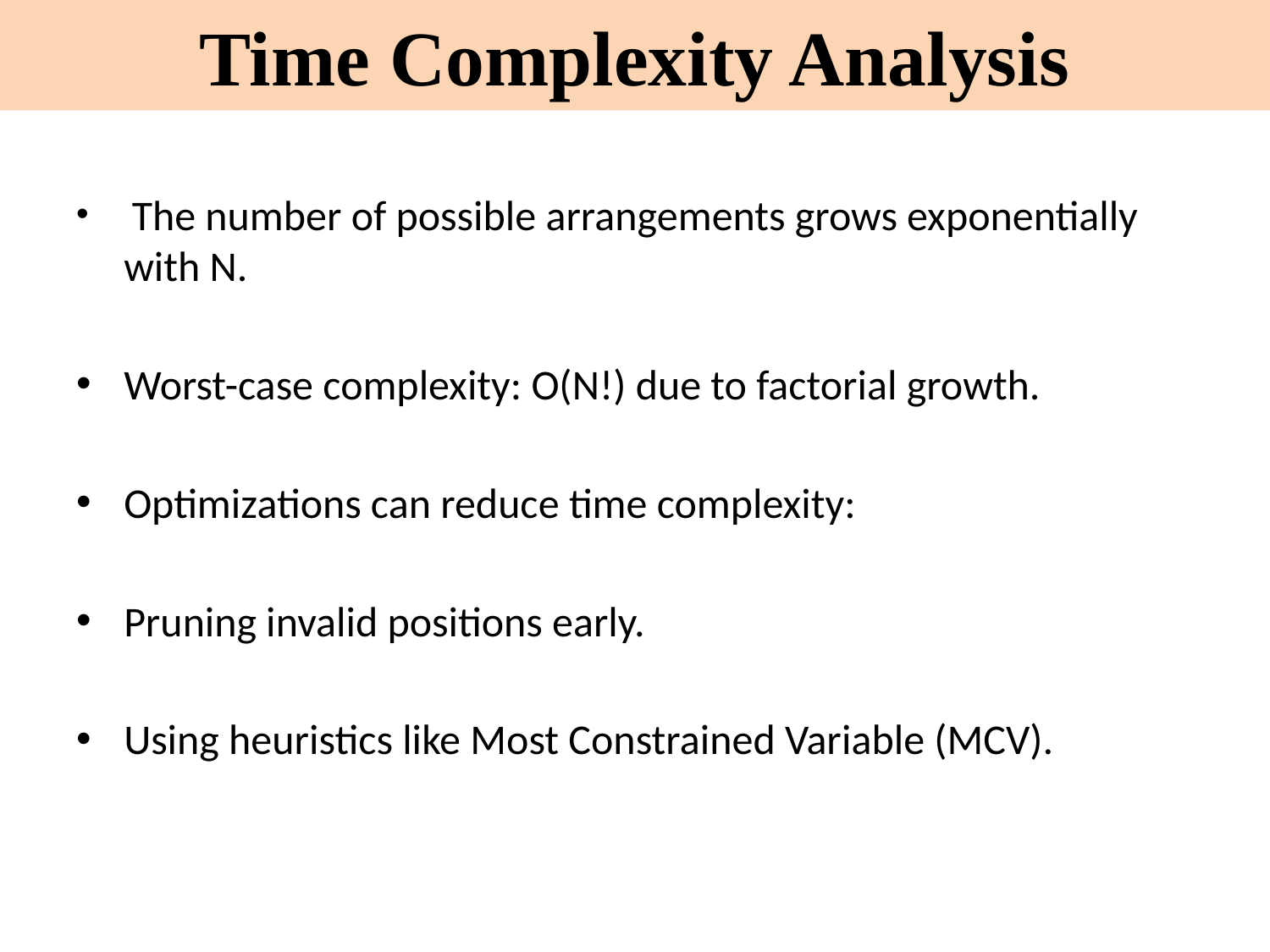

# Time Complexity Analysis
 The number of possible arrangements grows exponentially with N.

Worst-case complexity: O(N!) due to factorial growth.

Optimizations can reduce time complexity:

Pruning invalid positions early.

Using heuristics like Most Constrained Variable (MCV).